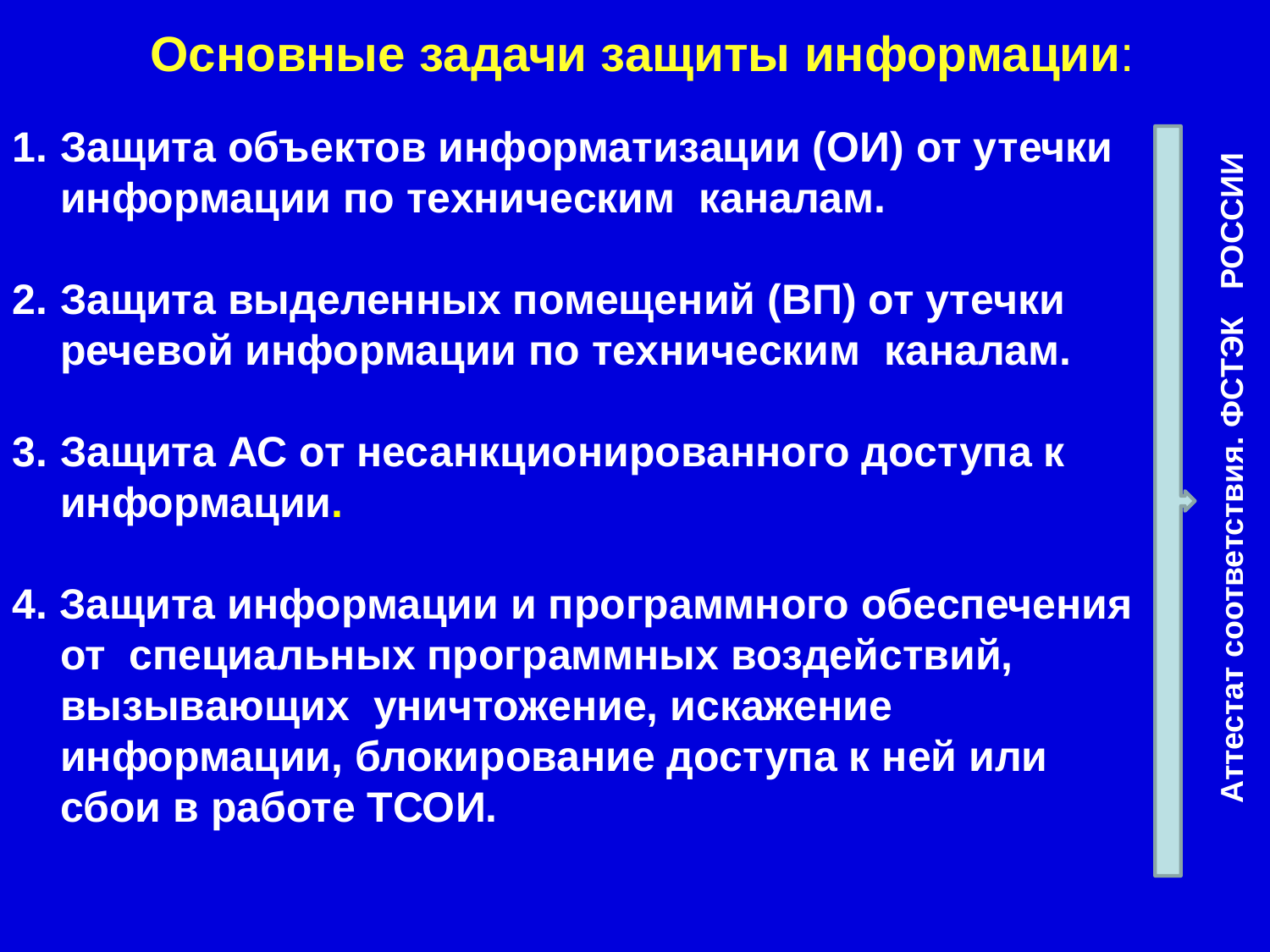

Основные задачи защиты информации:
Защита объектов информатизации (ОИ) от утечки информации по техническим  каналам.

Защита выделенных помещений (ВП) от утечки речевой информации по техническим  каналам.

Защита АС от несанкционированного доступа к информации.

4. Защита информации и программного обеспечения от  специальных программных воздействий, вызывающих  уничтожение, искажение информации, блокирование доступа к ней или сбои в работе ТСОИ.

Аттестат соответствия. ФСТЭК   РОССИИ